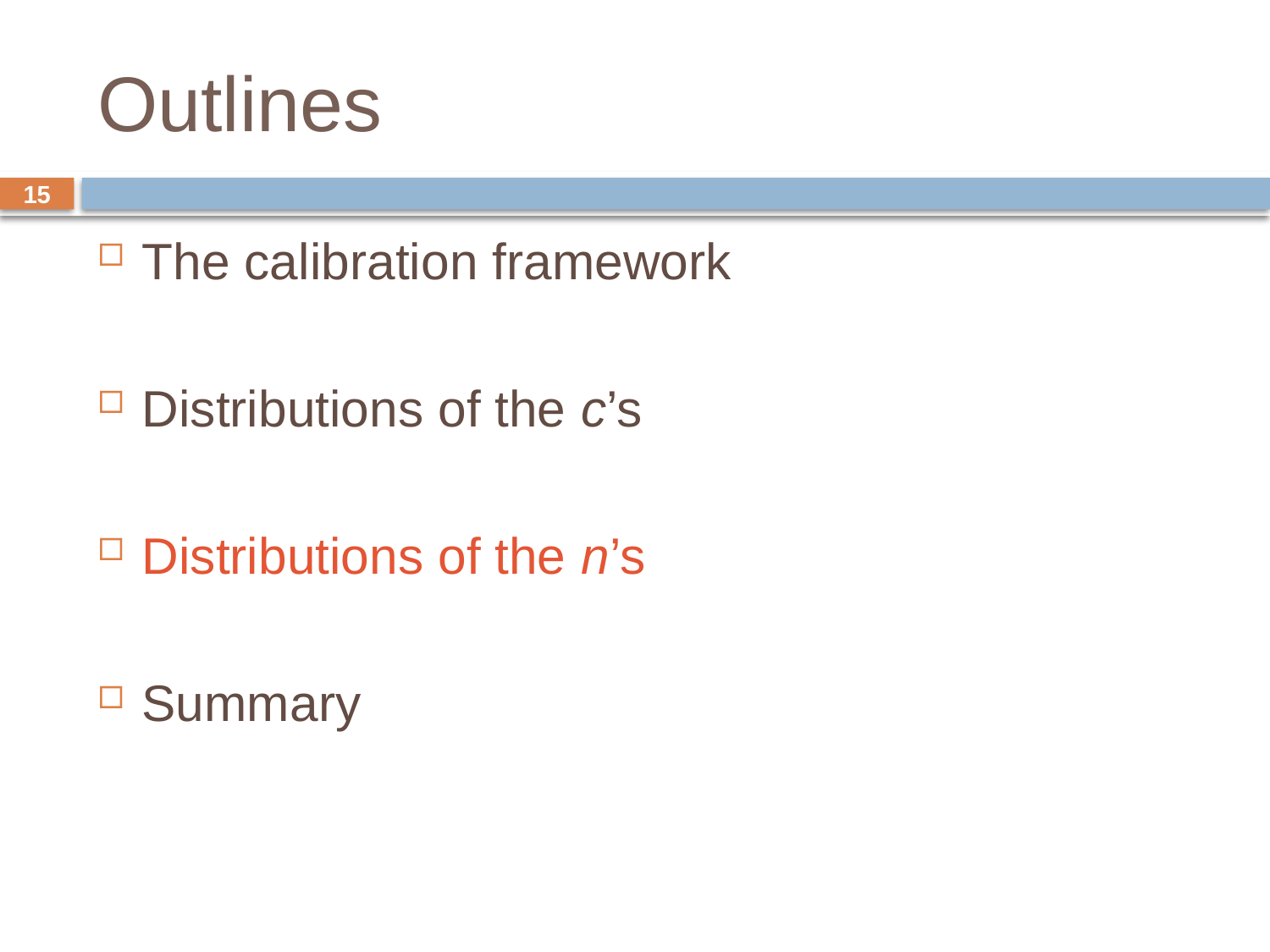

# Outlines
15
The calibration framework

Distributions of the c’s

Distributions of the n’s

Summary